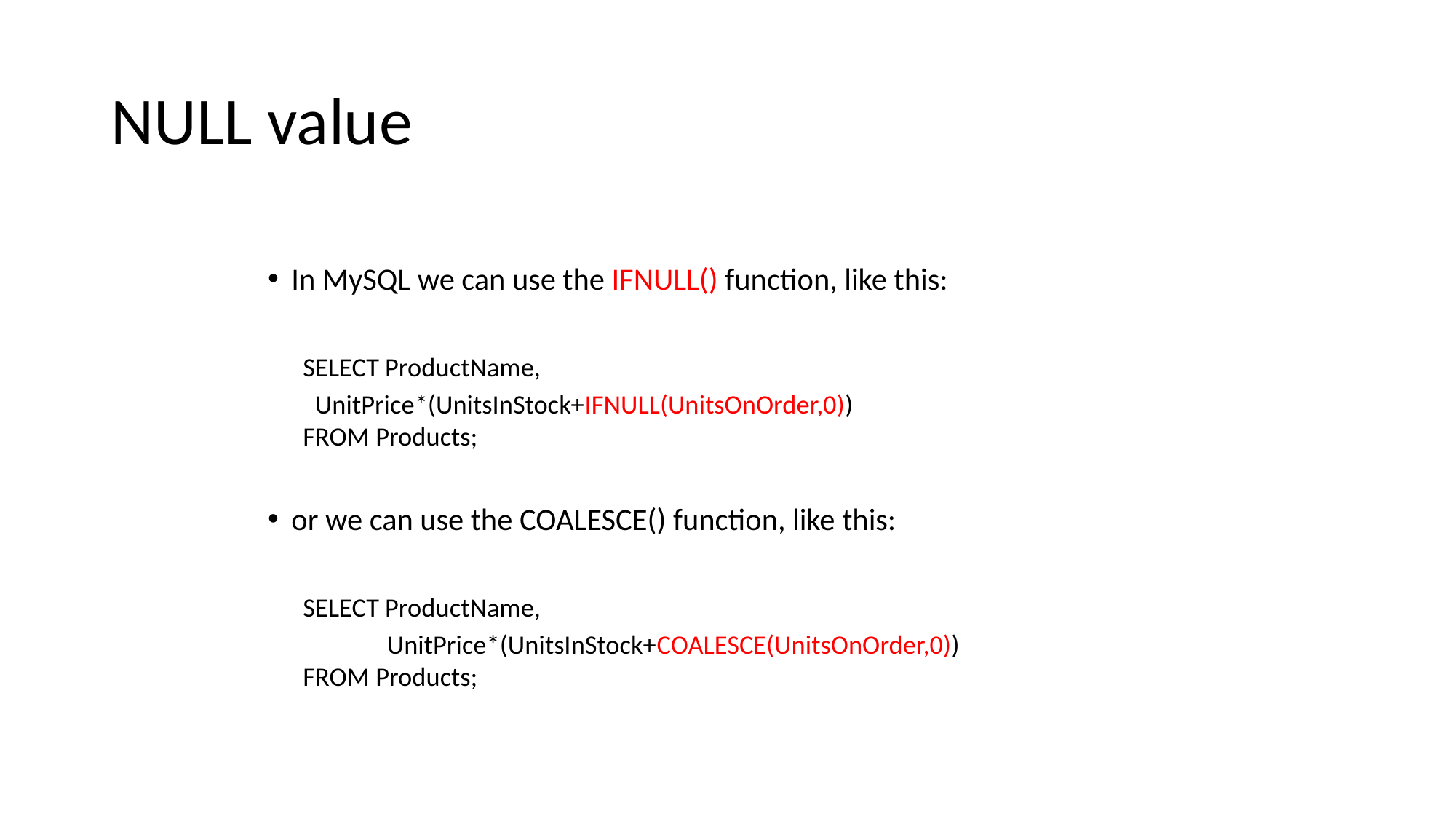

# NULL value
In MySQL we can use the IFNULL() function, like this:

SELECT ProductName,
	  UnitPrice*(UnitsInStock+IFNULL(UnitsOnOrder,0))
FROM Products;

or we can use the COALESCE() function, like this:

SELECT ProductName,
              UnitPrice*(UnitsInStock+COALESCE(UnitsOnOrder,0))
FROM Products;